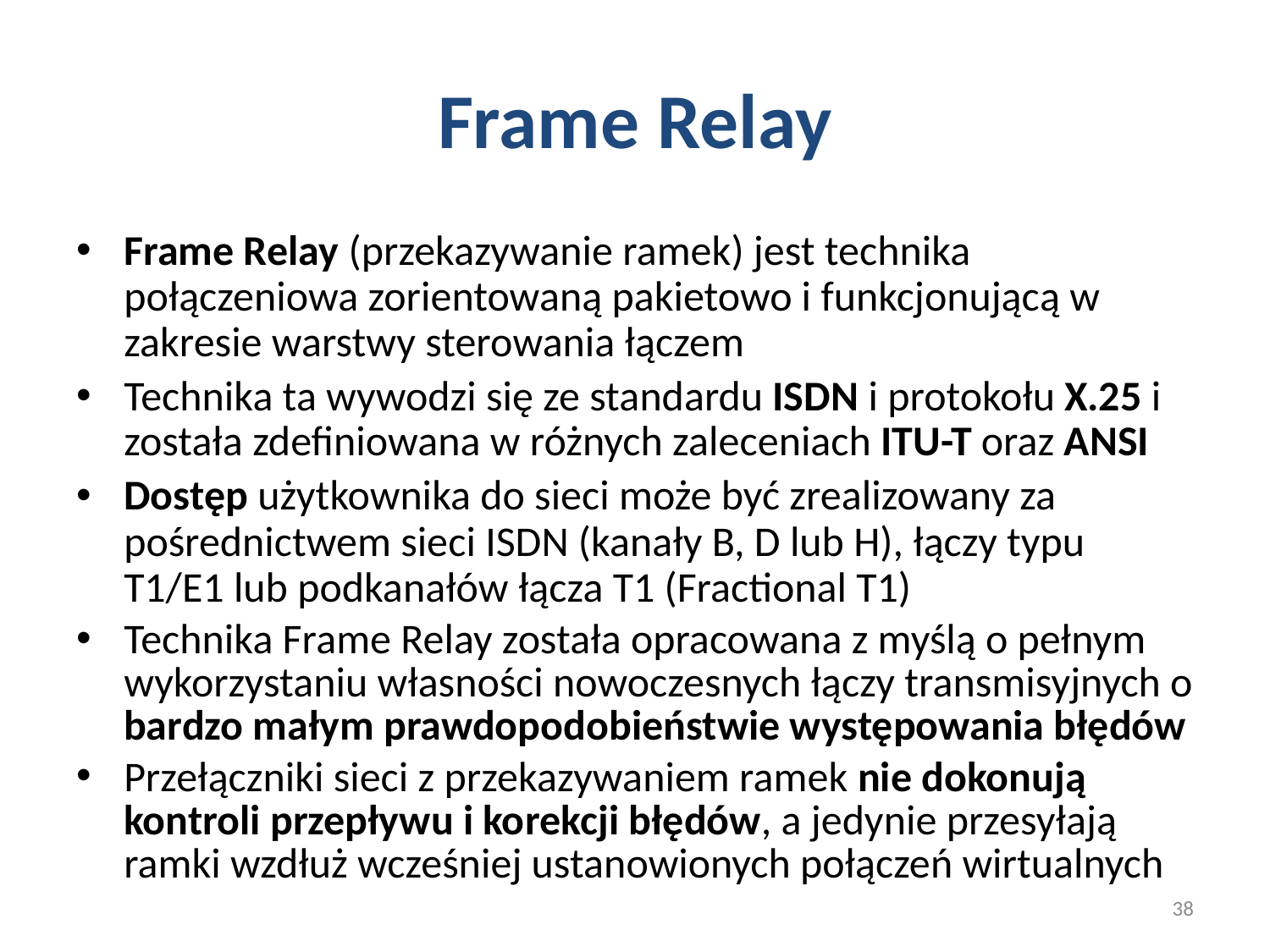

# Frame Relay
Frame Relay (przekazywanie ramek) jest technika połączeniowa zorientowaną pakietowo i funkcjonującą w zakresie warstwy sterowania łączem
Technika ta wywodzi się ze standardu ISDN i protokołu X.25 i została zdefiniowana w różnych zaleceniach ITU-T oraz ANSI
Dostęp użytkownika do sieci może być zrealizowany za pośrednictwem sieci ISDN (kanały B, D lub H), łączy typu T1/E1 lub podkanałów łącza T1 (Fractional T1)
Technika Frame Relay została opracowana z myślą o pełnym wykorzystaniu własności nowoczesnych łączy transmisyjnych o bardzo małym prawdopodobieństwie występowania błędów
Przełączniki sieci z przekazywaniem ramek nie dokonują kontroli przepływu i korekcji błędów, a jedynie przesyłają ramki wzdłuż wcześniej ustanowionych połączeń wirtualnych
38